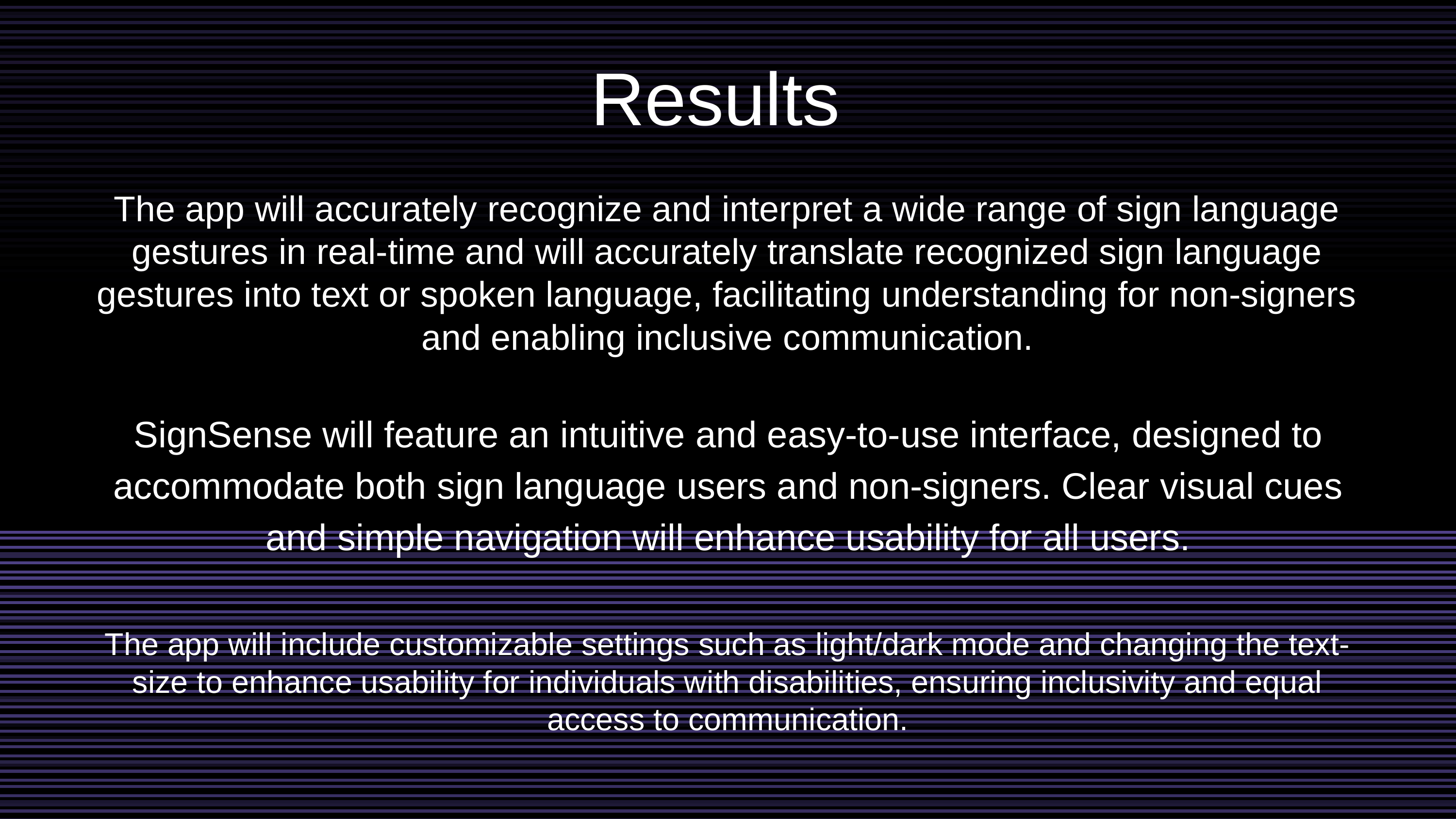

Results
The app will accurately recognize and interpret a wide range of sign language gestures in real-time and will accurately translate recognized sign language gestures into text or spoken language, facilitating understanding for non-signers and enabling inclusive communication.
SignSense will feature an intuitive and easy-to-use interface, designed to accommodate both sign language users and non-signers. Clear visual cues and simple navigation will enhance usability for all users.

The app will include customizable settings such as light/dark mode and changing the text-size to enhance usability for individuals with disabilities, ensuring inclusivity and equal access to communication.